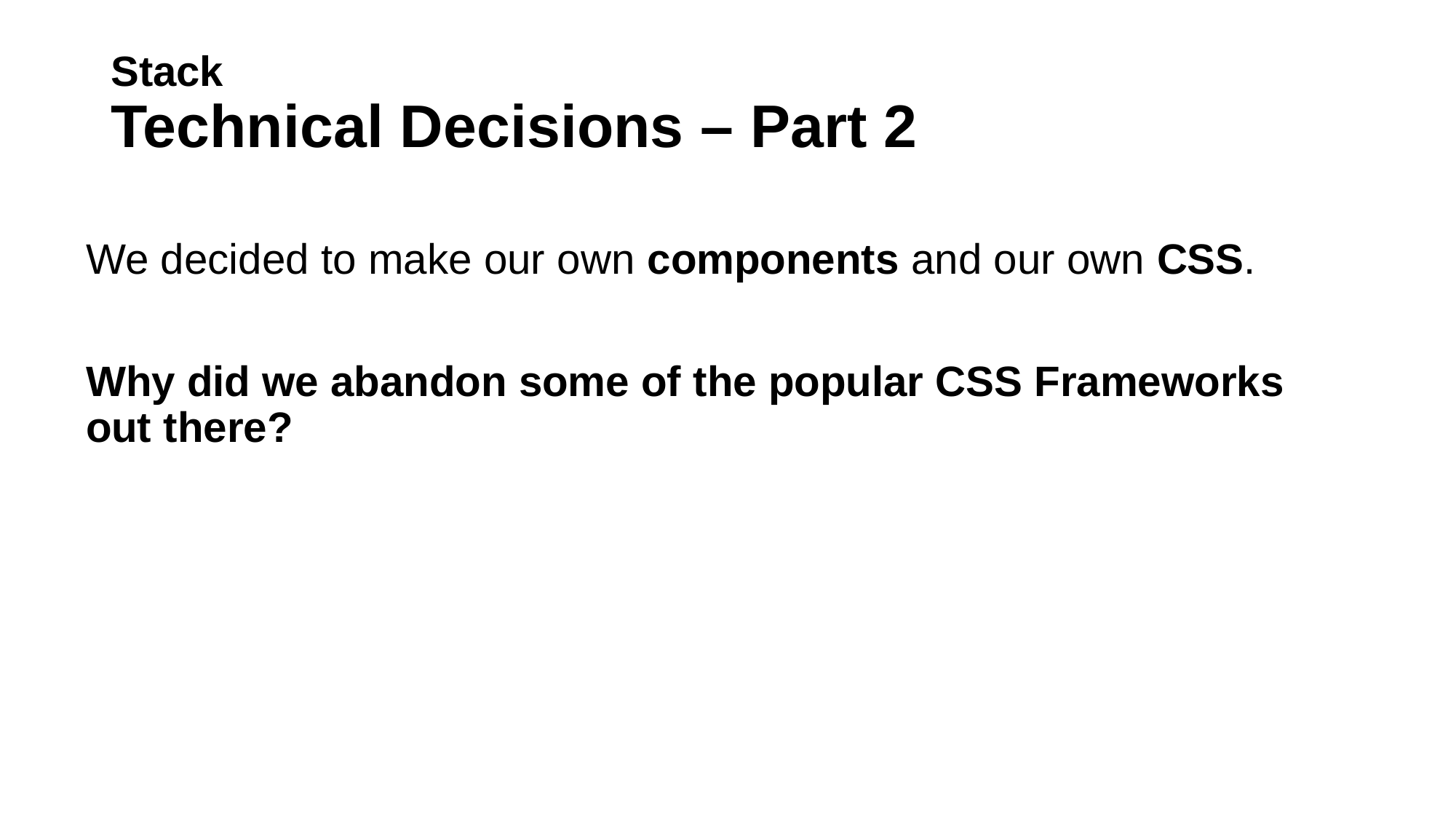

# Stack Technical Decisions – Part 2

We decided to make our own components and our own CSS.

Why did we abandon some of the popular CSS Frameworks out there?